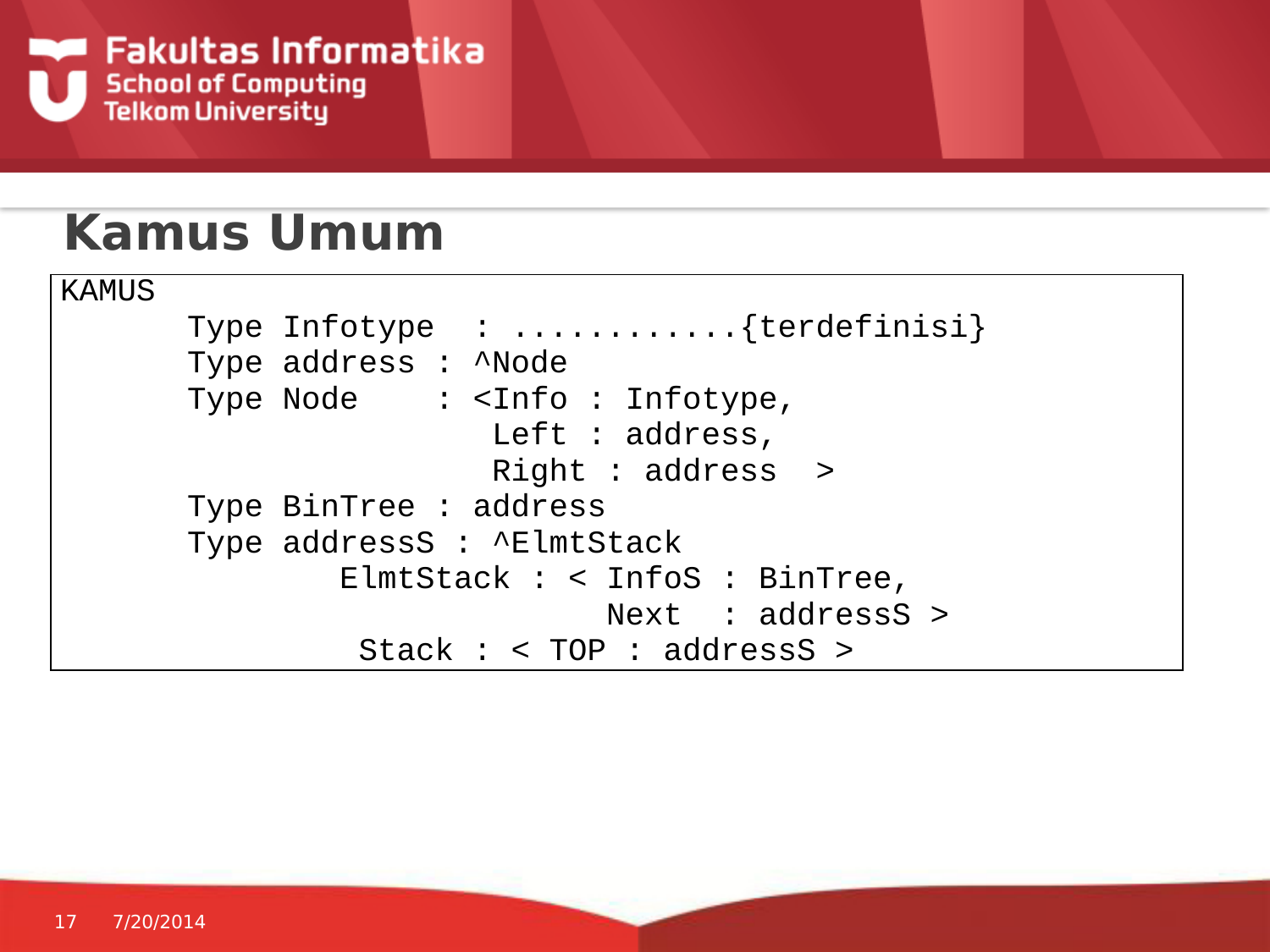

# Kamus Umum
| KAMUS Type Infotype : ............{terdefinisi} Type address : ^Node Type Node : <Info : Infotype, Left : address, Right : address > Type BinTree : address Type addressS : ^ElmtStack ElmtStack : < InfoS : BinTree, Next : addressS > Stack : < TOP : addressS > |
| --- |

17
7/20/2014